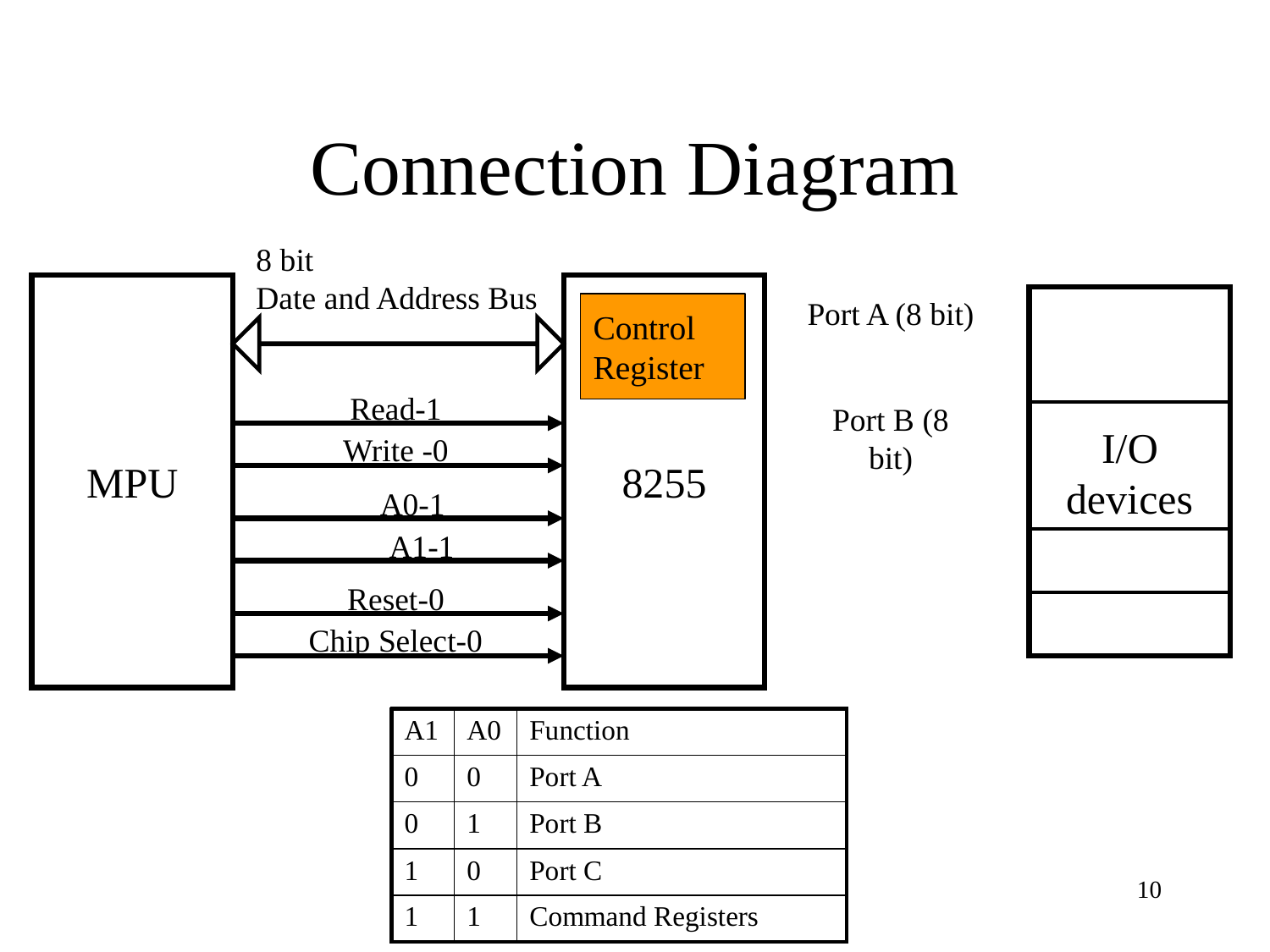

# Connection Diagram
8 bit
Date and Address Bus
MPU
8255
Port A (8 bit)
I/O devices
Control Register

Read-1
Port B (8 bit)
Write -0
A0-1
A1-1
Reset-0
Chip Select-0
| A1 | A0 | Function |
| --- | --- | --- |
| 0 | 0 | Port A |
| 0 | 1 | Port B |
| 1 | 0 | Port C |
| 1 | 1 | Command Registers |
10